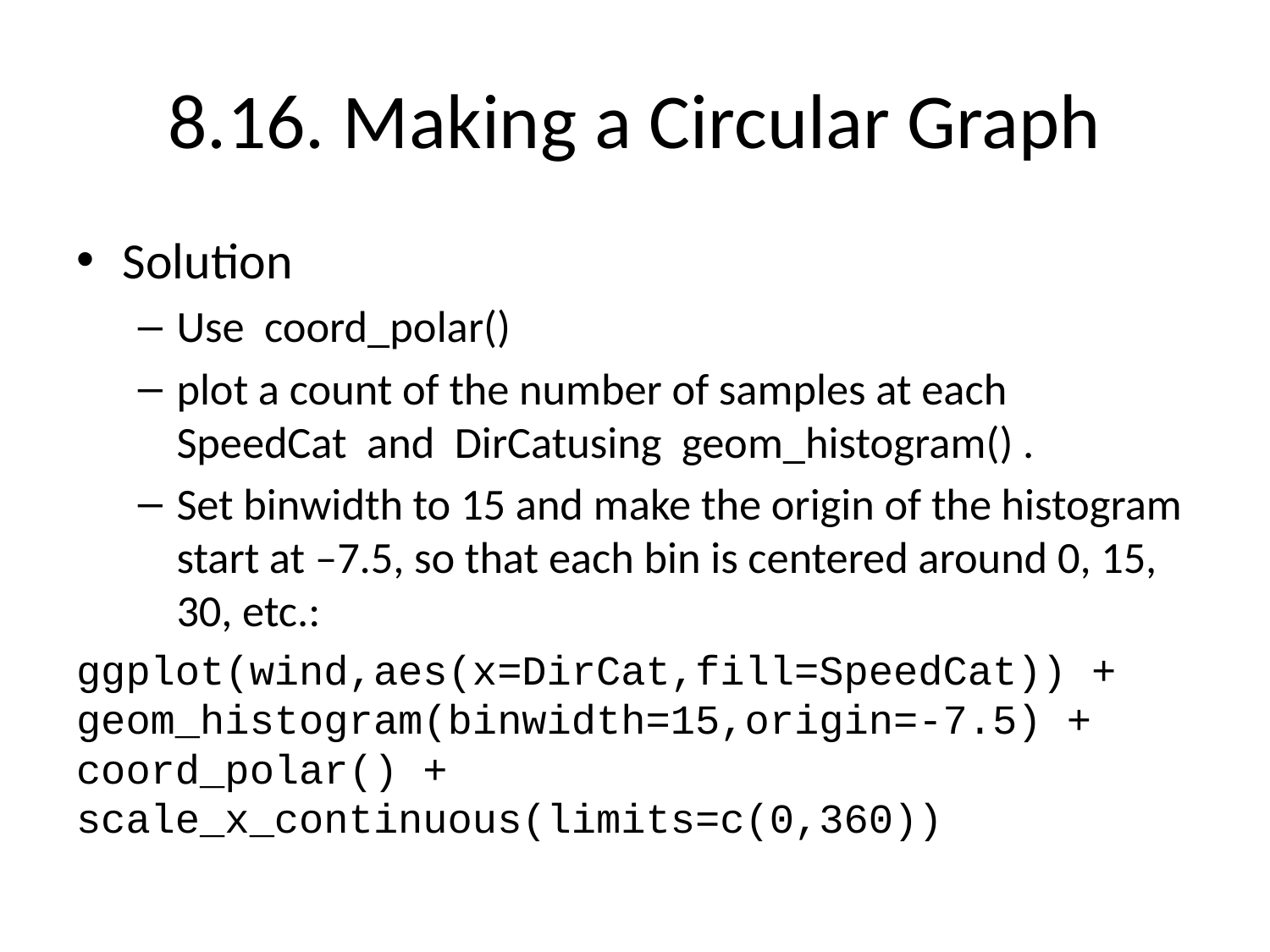

# 8.16. Making a Circular Graph
Solution
Use  coord_polar()
plot a count of the number of samples at each  SpeedCat  and  DirCatusing  geom_histogram() .
Set binwidth to 15 and make the origin of the histogram start at –7.5, so that each bin is centered around 0, 15, 30, etc.:
ggplot(wind,aes(x=DirCat,fill=SpeedCat)) + geom_histogram(binwidth=15,origin=-7.5) + coord_polar() + scale_x_continuous(limits=c(0,360))